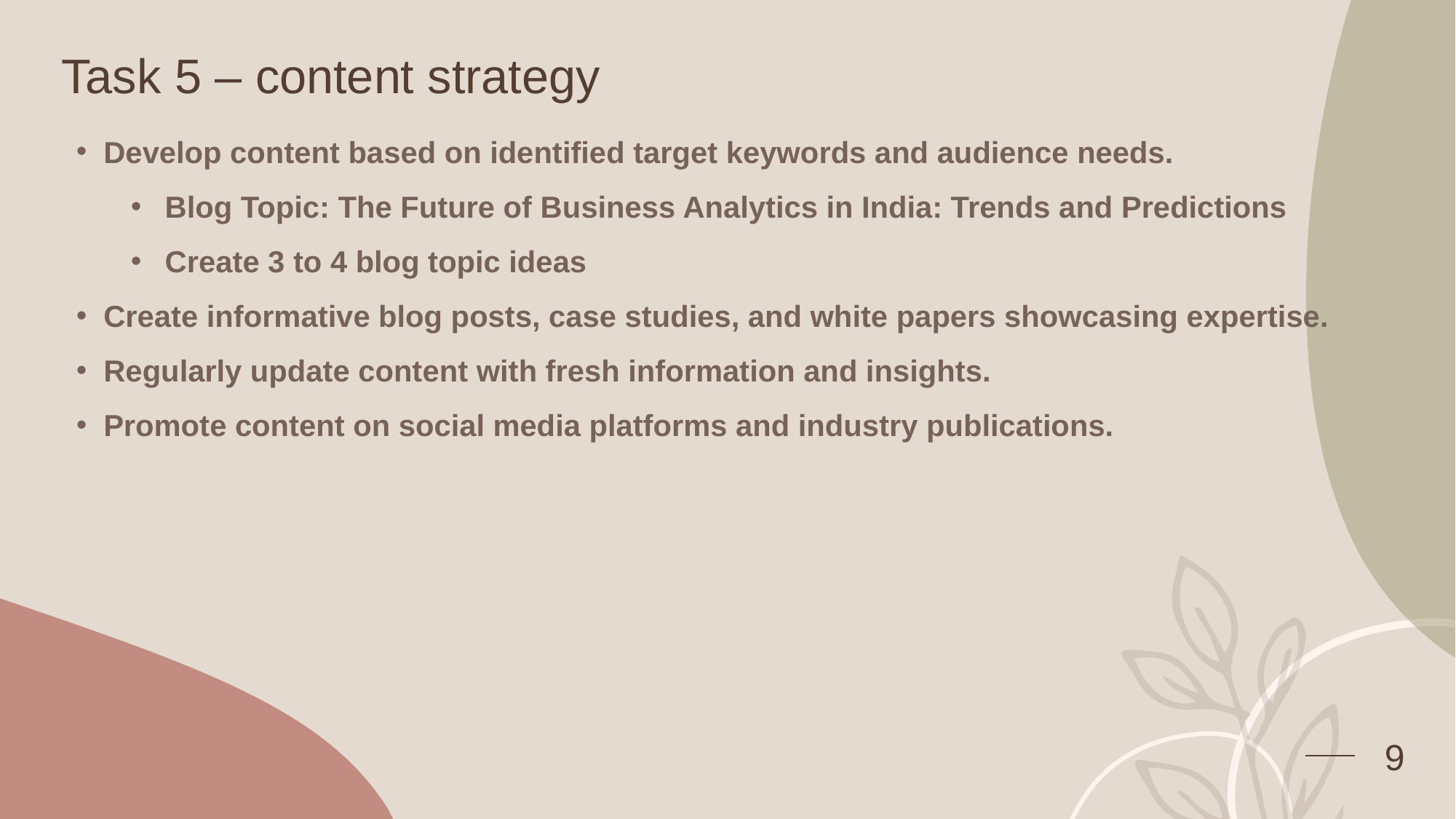

# Task 5 – content strategy
Develop content based on identified target keywords and audience needs.
Blog Topic: The Future of Business Analytics in India: Trends and Predictions
Create 3 to 4 blog topic ideas
Create informative blog posts, case studies, and white papers showcasing expertise.
Regularly update content with fresh information and insights.
Promote content on social media platforms and industry publications.

9